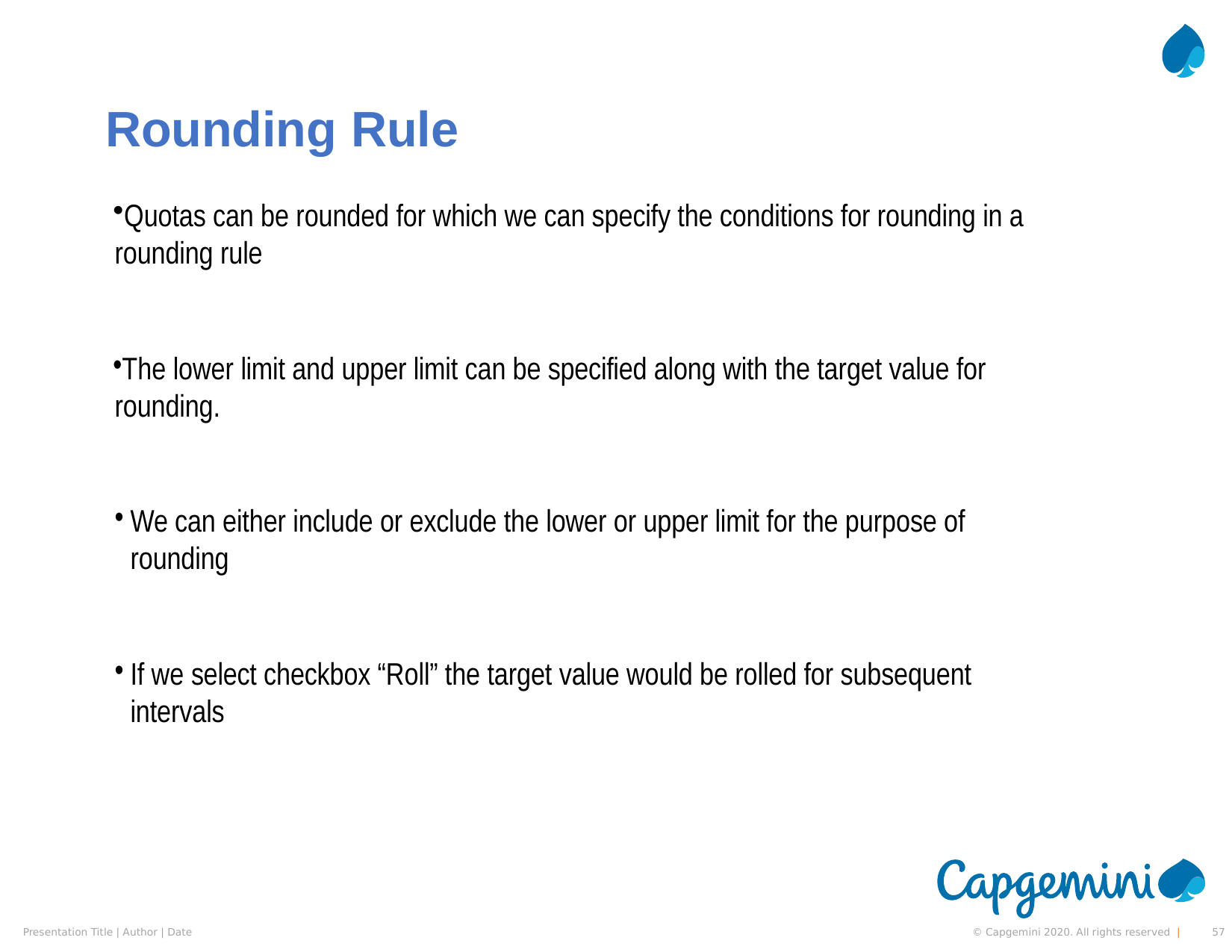

# Rounding Rule
Quotas can be rounded for which we can specify the conditions for rounding in a  rounding rule

The lower limit and upper limit can be specified along with the target value for  rounding.

We can either include or exclude the lower or upper limit for the purpose of rounding

If we select checkbox “Roll” the target value would be rolled for subsequent intervals